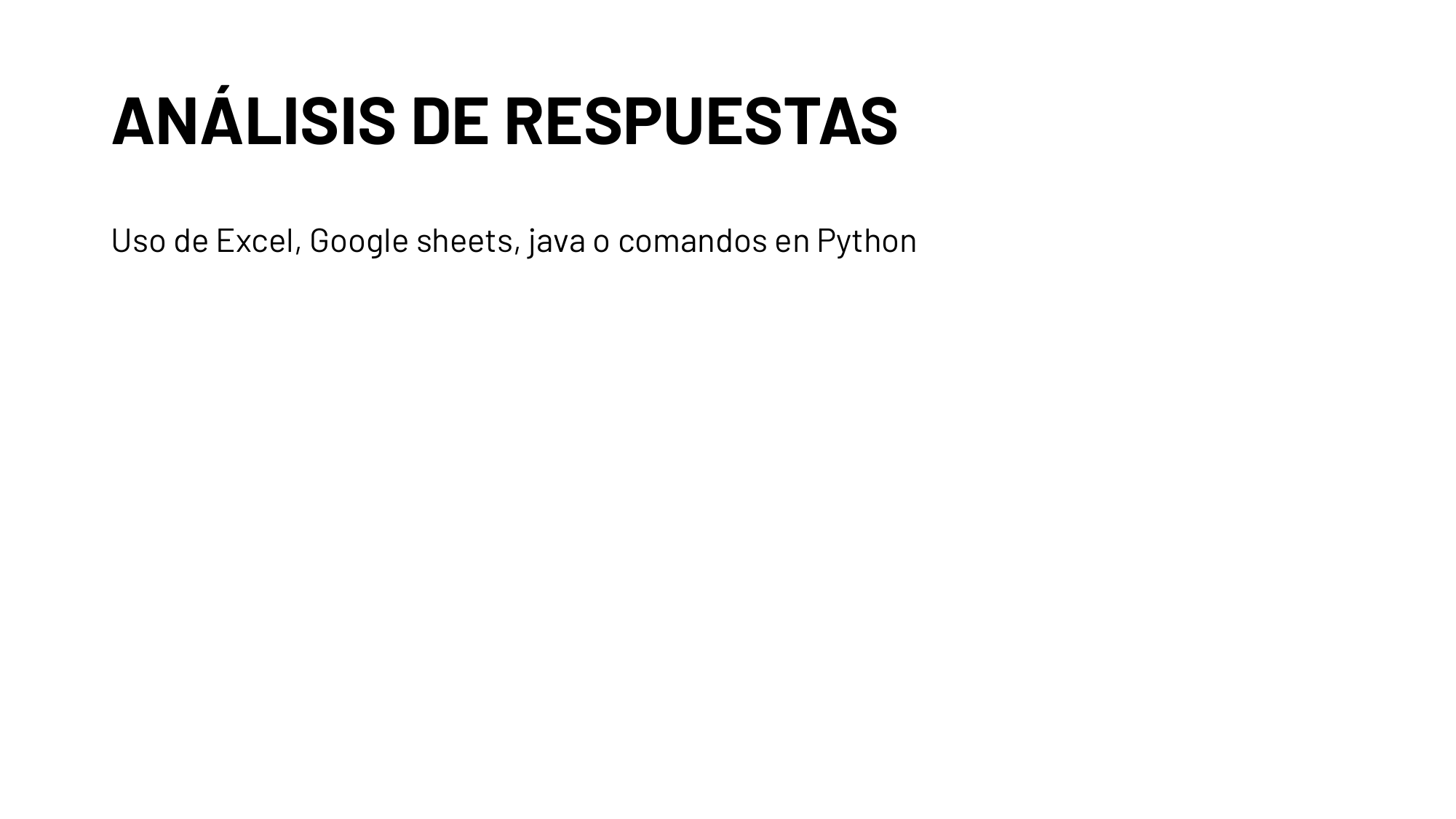

# ANÁLISIS DE RESPUESTAS
Uso de Excel, Google sheets, java o comandos en Python